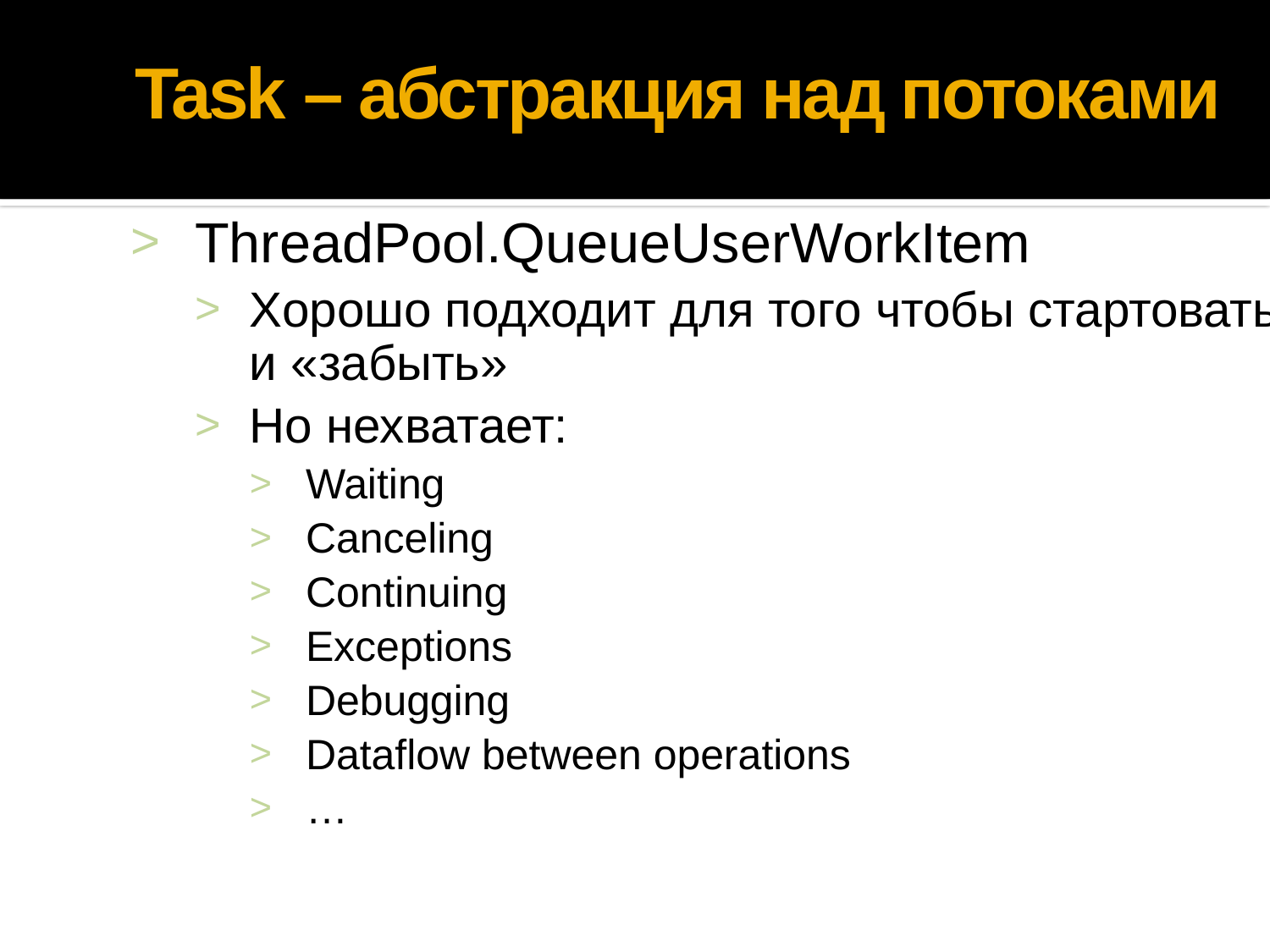

Task – абстракция над потоками
ThreadPool.QueueUserWorkItem
Хорошо подходит для того чтобы стартовать и «забыть»
Но нехватает:
Waiting
Canceling
Continuing
Exceptions
Debugging
Dataflow between operations
…